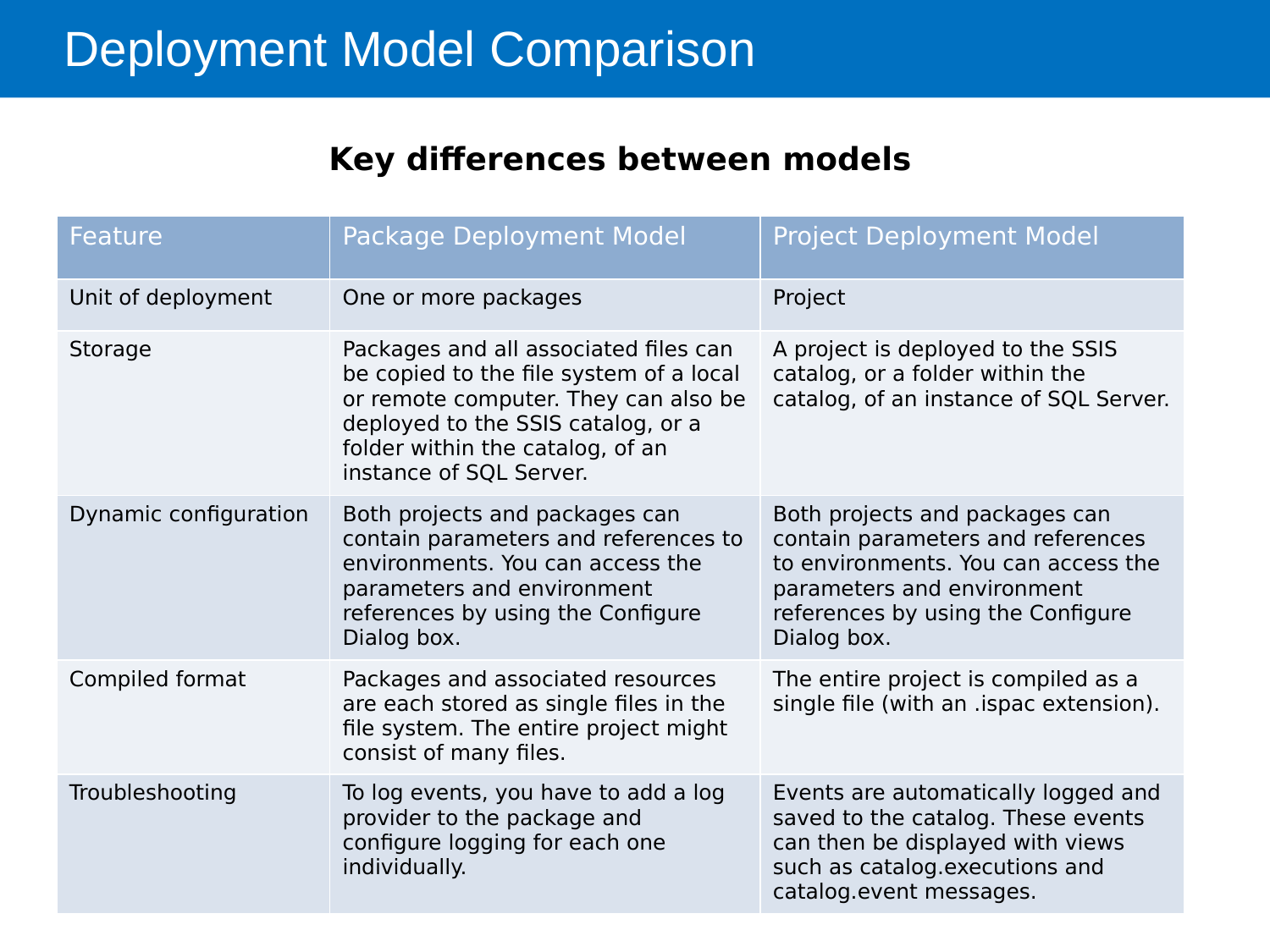

# Deployment Model Comparison
Key differences between models
| Feature | Package Deployment Model | Project Deployment Model |
| --- | --- | --- |
| Unit of deployment | One or more packages | Project |
| Storage | Packages and all associated files can be copied to the file system of a local or remote computer. They can also be deployed to the SSIS catalog, or a folder within the catalog, of an instance of SQL Server. | A project is deployed to the SSIS catalog, or a folder within the catalog, of an instance of SQL Server. |
| Dynamic configuration | Both projects and packages can contain parameters and references to environments. You can access the parameters and environment references by using the Configure Dialog box. | Both projects and packages can contain parameters and references to environments. You can access the parameters and environment references by using the Configure Dialog box. |
| Compiled format | Packages and associated resources are each stored as single files in the file system. The entire project might consist of many files. | The entire project is compiled as a single file (with an .ispac extension). |
| Troubleshooting | To log events, you have to add a log provider to the package and configure logging for each one individually. | Events are automatically logged and saved to the catalog. These events can then be displayed with views such as catalog.executions and catalog.event messages. |